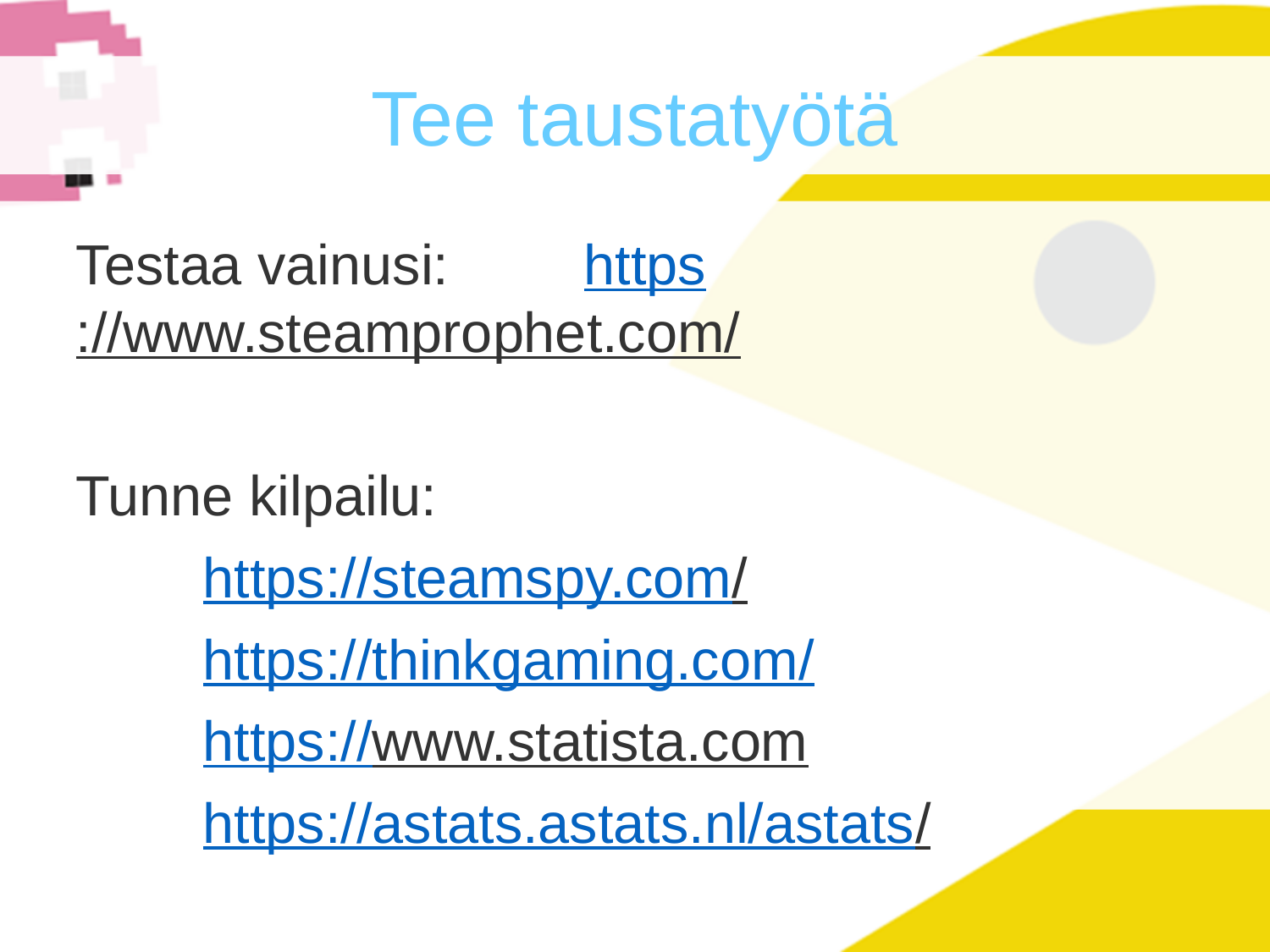

# Tee taustatyötä
Testaa vainusi: 	https://www.steamprophet.com/

Tunne kilpailu:
	https://steamspy.com/
	https://thinkgaming.com/
	https://www.statista.com
	https://astats.astats.nl/astats/